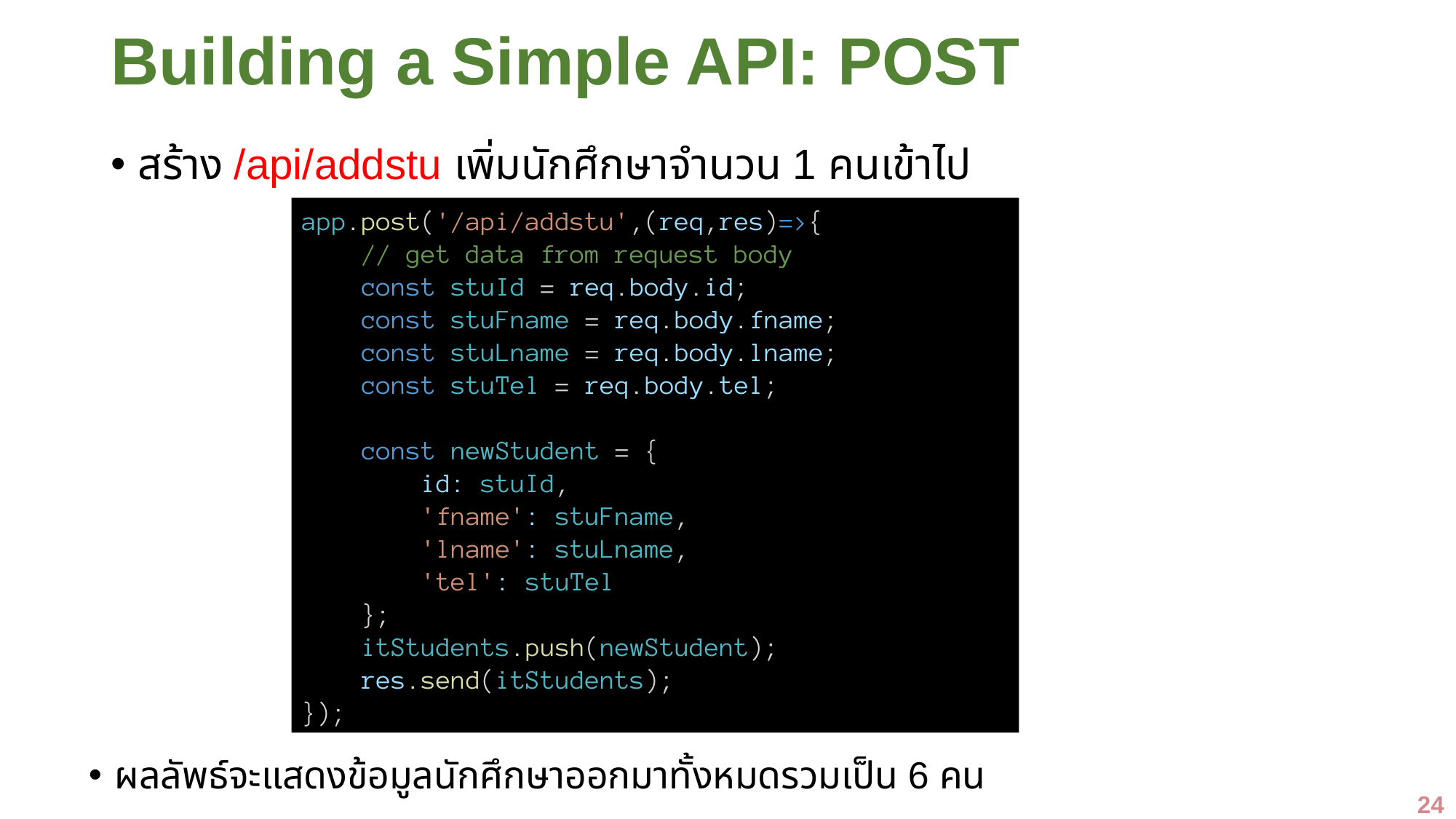

# Building a Simple API: POST
สร้าง /api/addstu เพิ่มนักศึกษาจำนวน 1 คนเข้าไป
app.post('/api/addstu',(req,res)=>{
    // get data from request body
    const stuId = req.body.id;
    const stuFname = req.body.fname;
    const stuLname = req.body.lname;
    const stuTel = req.body.tel;
    const newStudent = {
        id: stuId,
        'fname': stuFname,
        'lname': stuLname,
        'tel': stuTel
    };
    itStudents.push(newStudent);
    res.send(itStudents);
});
ผลลัพธ์จะแสดงข้อมูลนักศึกษาออกมาทั้งหมดรวมเป็น 6 คน
24